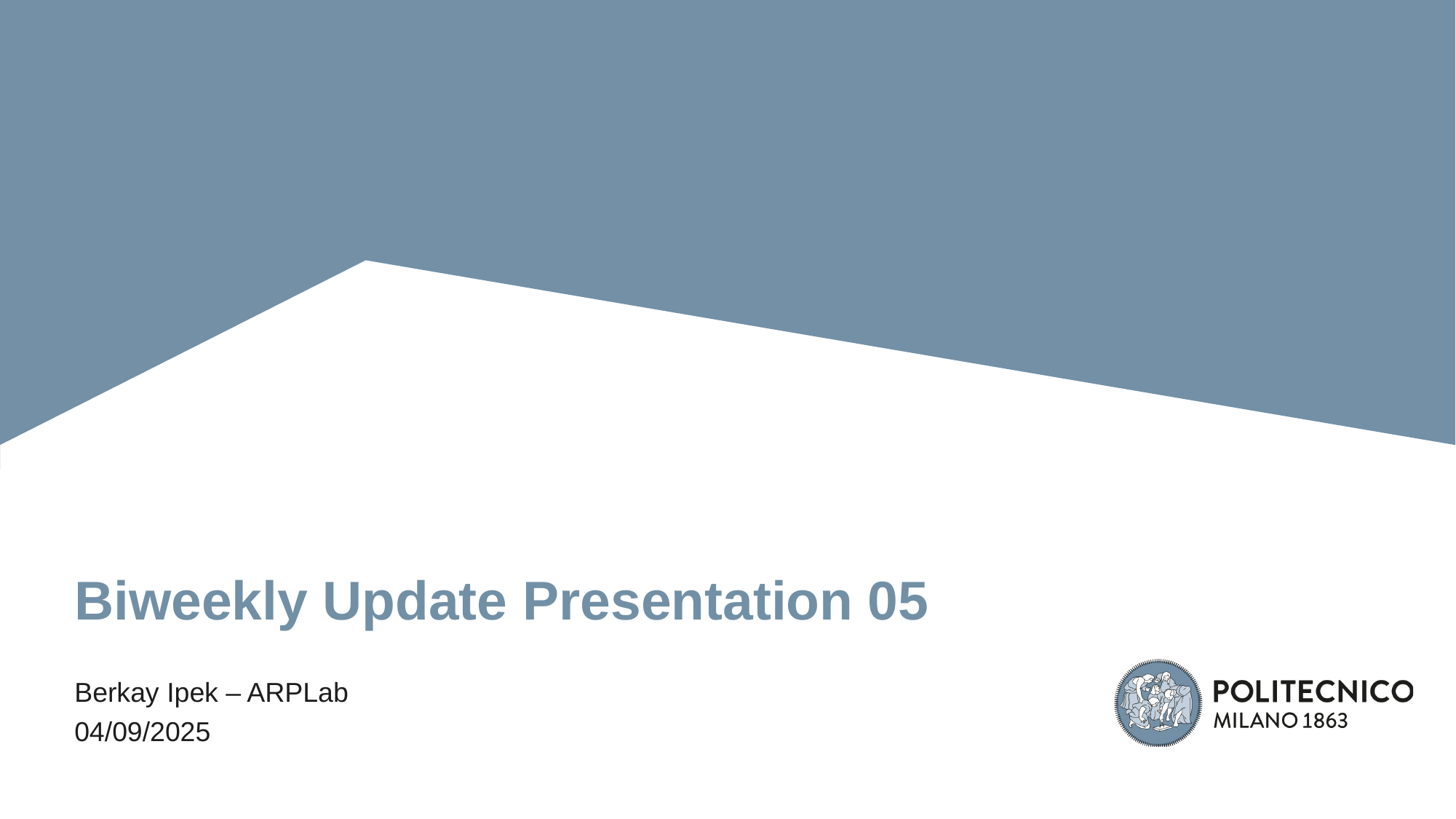

# Biweekly Update Presentation 05
Berkay Ipek – ARPLab
04/09/2025